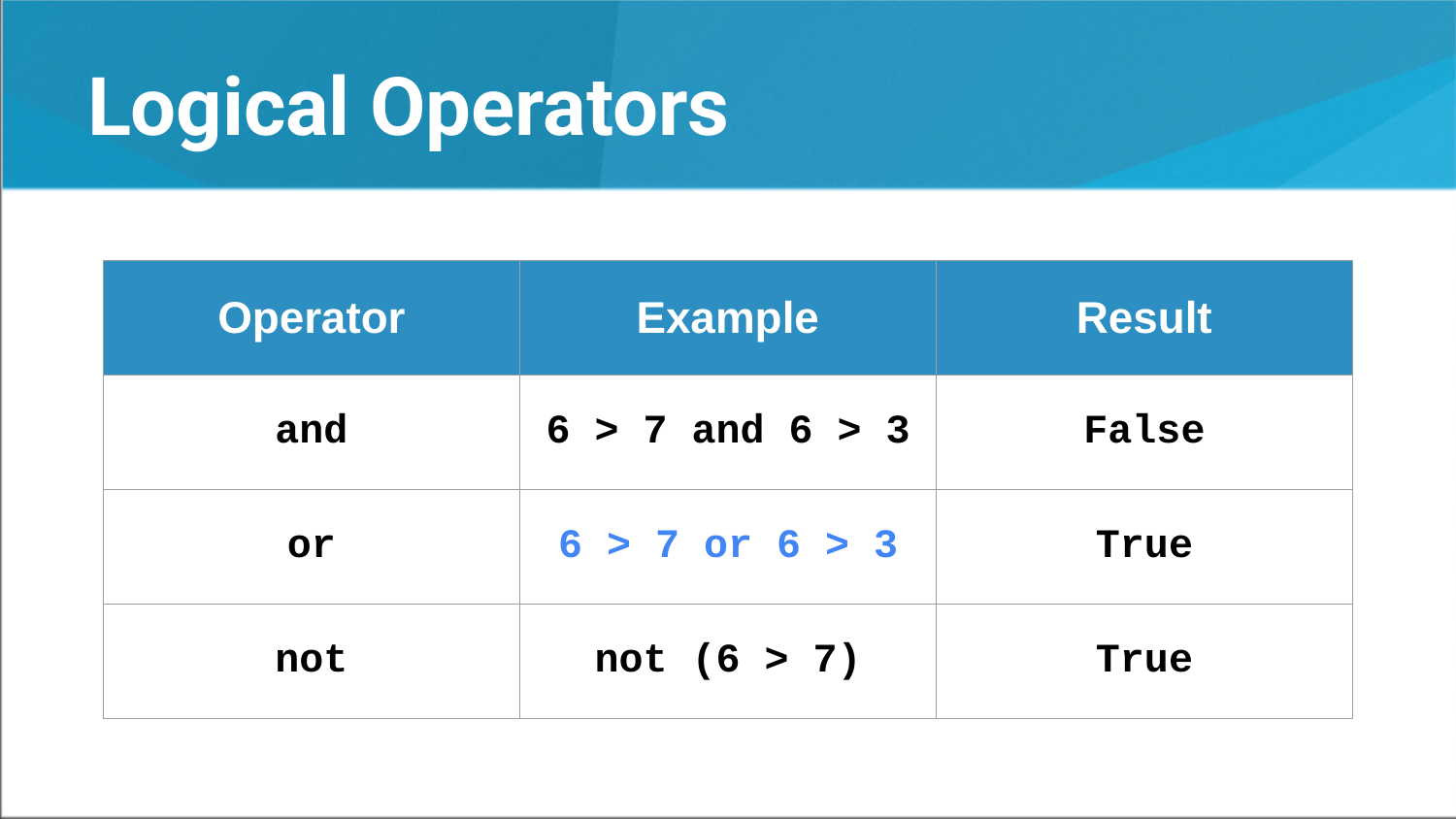

# Logical Operators
| Operator | Example | Result |
| --- | --- | --- |
| and | 6 > 7 and 6 > 3 | False |
| or | 6 > 7 or 6 > 3 | True |
| not | not (6 > 7) | True |